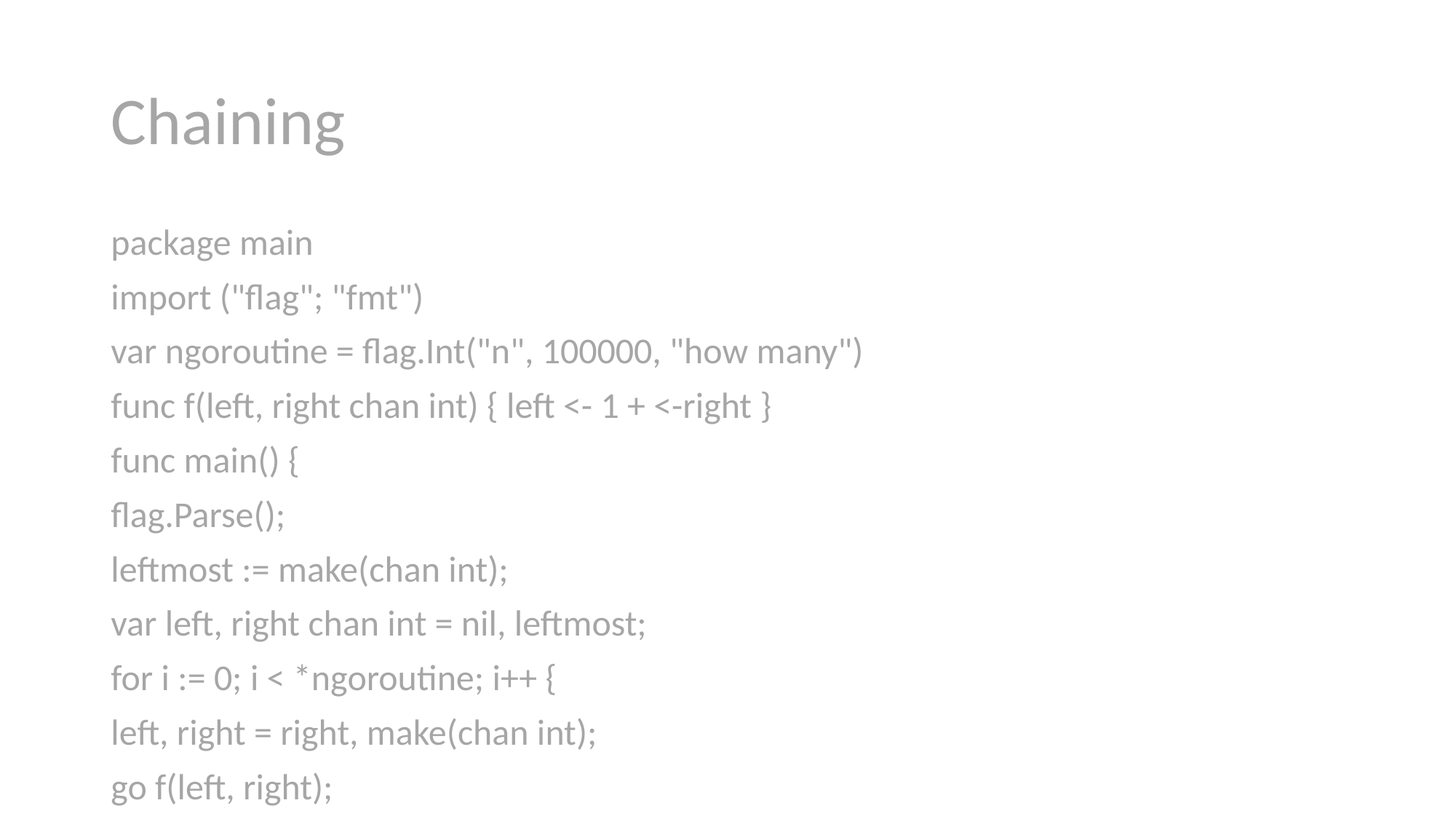

# Chaining
package main
import ("flag"; "fmt")
var ngoroutine = flag.Int("n", 100000, "how many")
func f(left, right chan int) { left <- 1 + <-right }
func main() {
flag.Parse();
leftmost := make(chan int);
var left, right chan int = nil, leftmost;
for i := 0; i < *ngoroutine; i++ {
left, right = right, make(chan int);
go f(left, right);
}
right <- 0; // bang!
x := <-leftmost; // wait for completion
fmt.Println(x); // 100000
}